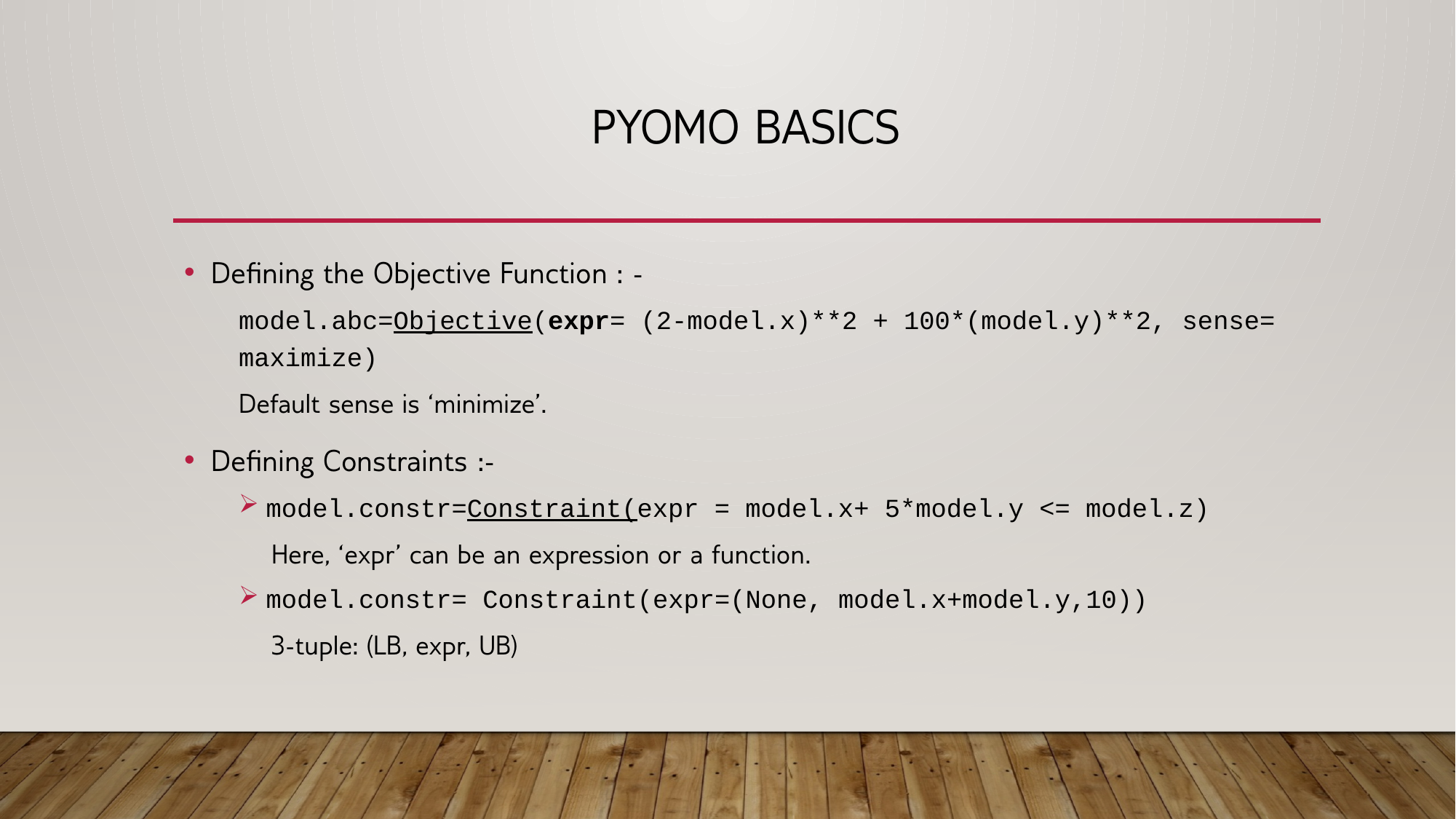

# Pyomo basics
Defining the Objective Function : -
model.abc=Objective(expr= (2-model.x)**2 + 100*(model.y)**2, sense= maximize)
Default sense is ‘minimize’.
Defining Constraints :-
model.constr=Constraint(expr = model.x+ 5*model.y <= model.z)
    Here, ‘expr’ can be an expression or a function.
model.constr= Constraint(expr=(None, model.x+model.y,10))
    3-tuple: (LB, expr, UB)